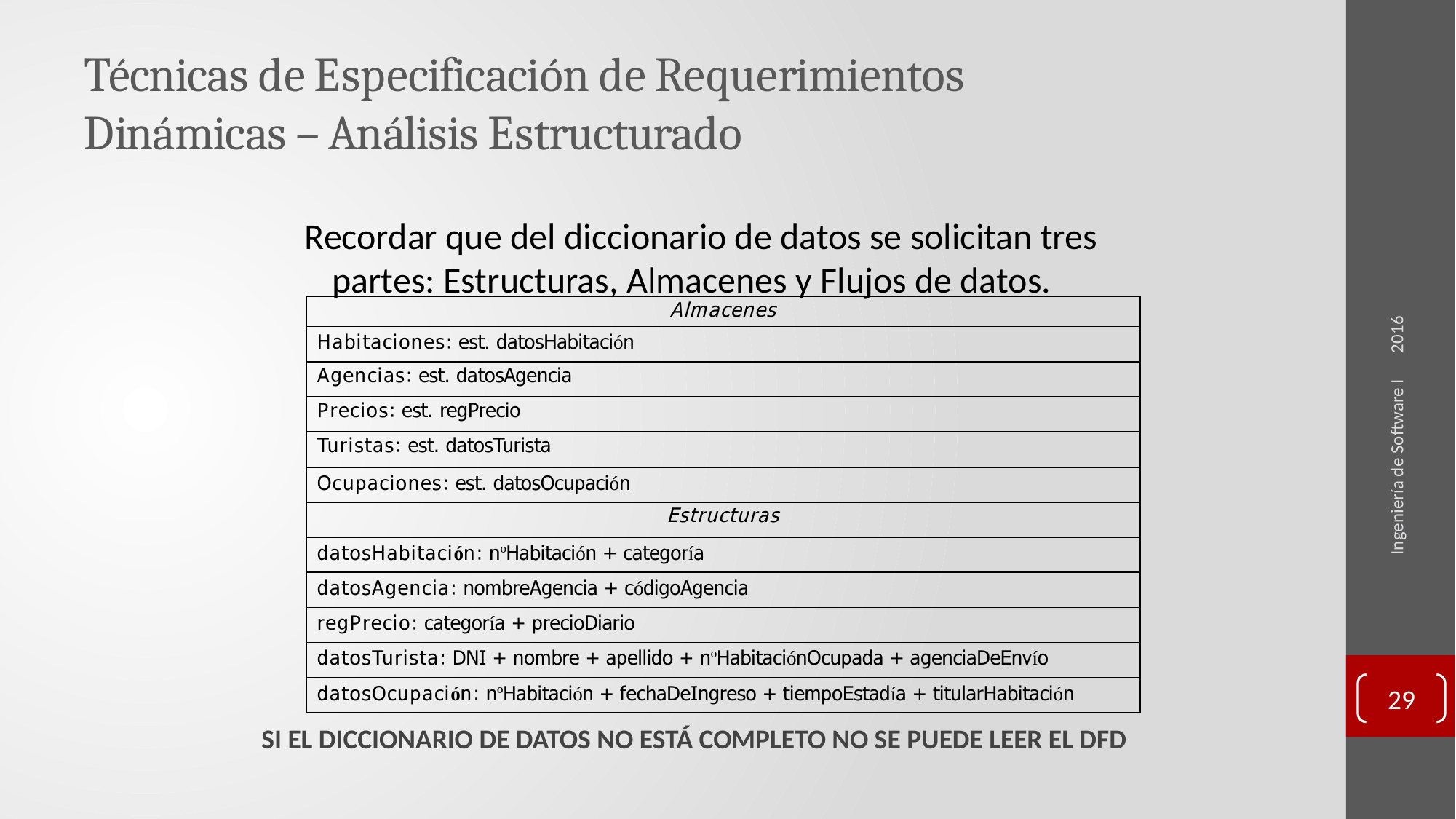

# Técnicas de Especificación de Requerimientos Dinámicas – Análisis Estructurado
2016
Recordar que del diccionario de datos se solicitan tres partes: Estructuras, Almacenes y Flujos de datos.

| Almacenes |
| --- |
| Habitaciones: est. datosHabitación |
| Agencias: est. datosAgencia |
| Precios: est. regPrecio |
| Turistas: est. datosTurista |
| Ocupaciones: est. datosOcupación |
| Estructuras |
| datosHabitación: nºHabitación + categoría |
| datosAgencia: nombreAgencia + códigoAgencia |
| regPrecio: categoría + precioDiario |
| datosTurista: DNI + nombre + apellido + nºHabitaciónOcupada + agenciaDeEnvío |
| datosOcupación: nºHabitación + fechaDeIngreso + tiempoEstadía + titularHabitación |
Ingeniería de Software I
29
SI EL DICCIONARIO DE DATOS NO ESTÁ COMPLETO NO SE PUEDE LEER EL DFD